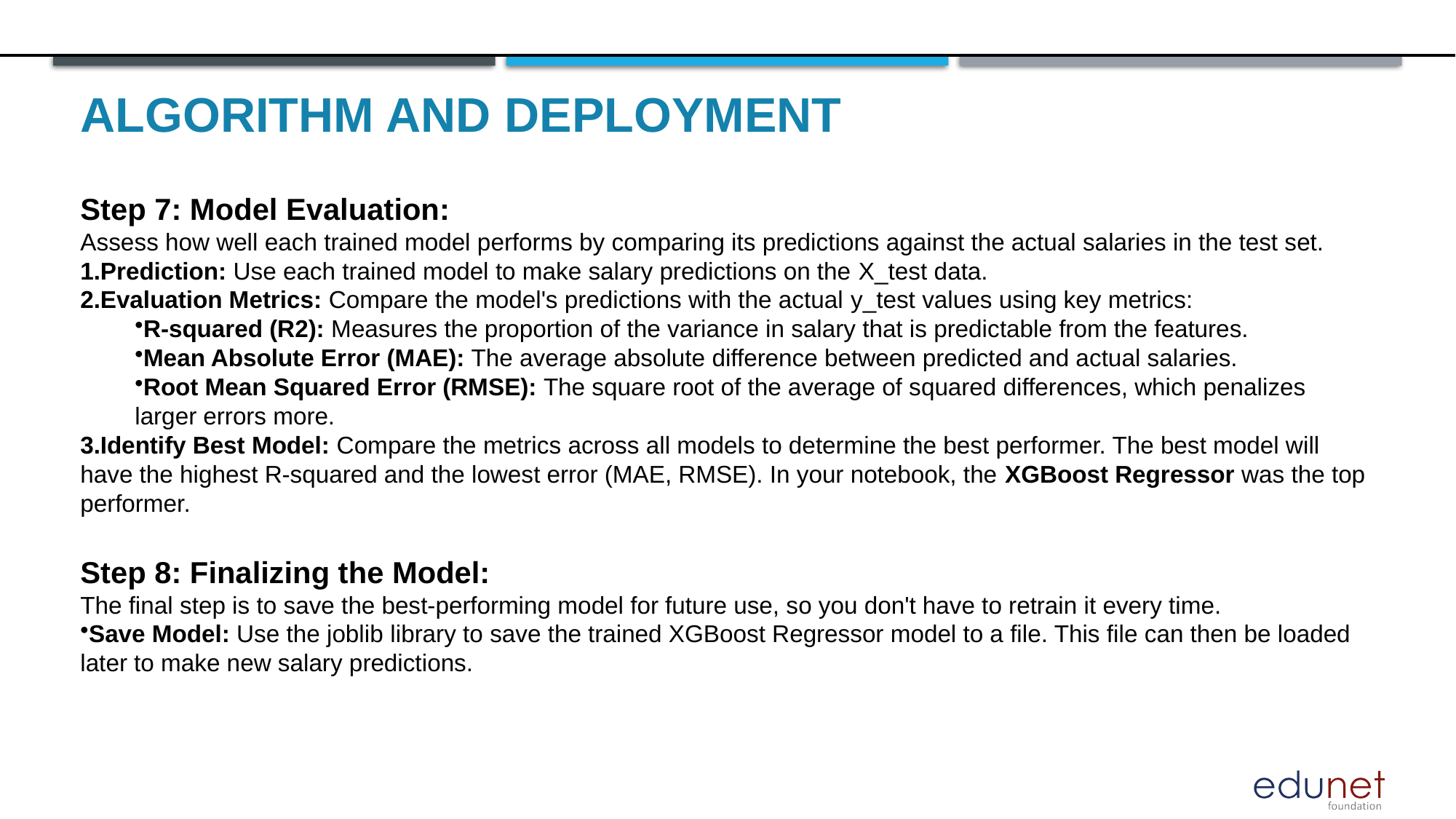

# ALGORITHM AND DEPLOYMENT

Step 7: Model Evaluation:
Assess how well each trained model performs by comparing its predictions against the actual salaries in the test set.
Prediction: Use each trained model to make salary predictions on the X_test data.
Evaluation Metrics: Compare the model's predictions with the actual y_test values using key metrics:
R-squared (R2): Measures the proportion of the variance in salary that is predictable from the features.
Mean Absolute Error (MAE): The average absolute difference between predicted and actual salaries.
Root Mean Squared Error (RMSE): The square root of the average of squared differences, which penalizes larger errors more.
Identify Best Model: Compare the metrics across all models to determine the best performer. The best model will have the highest R-squared and the lowest error (MAE, RMSE). In your notebook, the XGBoost Regressor was the top performer.
Step 8: Finalizing the Model:
The final step is to save the best-performing model for future use, so you don't have to retrain it every time.
Save Model: Use the joblib library to save the trained XGBoost Regressor model to a file. This file can then be loaded later to make new salary predictions.